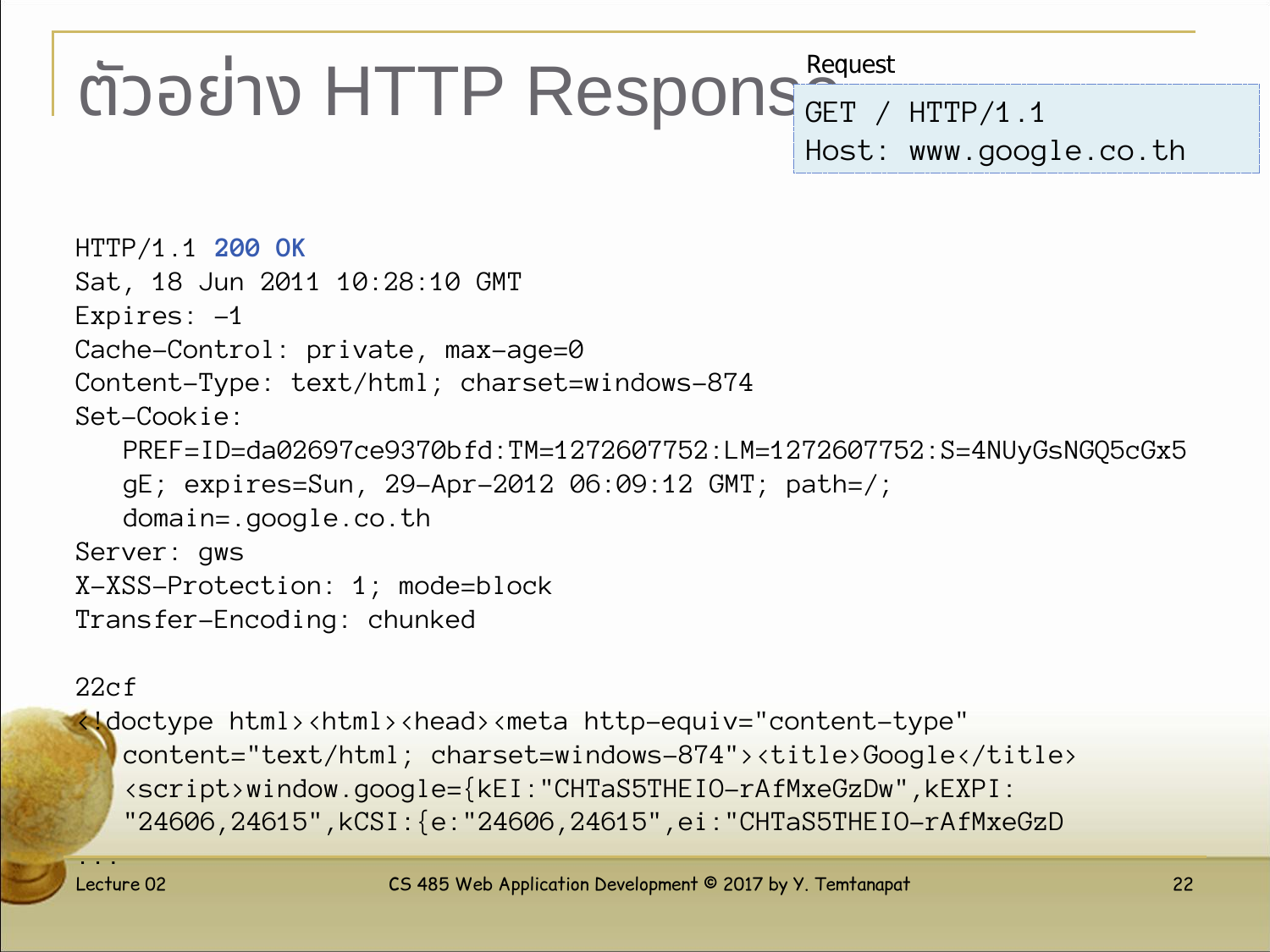

# ตัวอย่าง HTTP Response
Request
GET / HTTP/1.1
Host: www.google.co.th
HTTP/1.1 200 OK
Sat, 18 Jun 2011 10:28:10 GMT
Expires: -1
Cache-Control: private, max-age=0
Content-Type: text/html; charset=windows-874
Set-Cookie: PREF=ID=da02697ce9370bfd:TM=1272607752:LM=1272607752:S=4NUyGsNGQ5cGx5gE; expires=Sun, 29-Apr-2012 06:09:12 GMT; path=/; domain=.google.co.th
Server: gws
X-XSS-Protection: 1; mode=block
Transfer-Encoding: chunked

22cf
<!doctype html><html><head><meta http-equiv="content-type" content="text/html; charset=windows-874"><title>Google</title> <script>window.google={kEI:"CHTaS5THEIO-rAfMxeGzDw",kEXPI: "24606,24615",kCSI:{e:"24606,24615",ei:"CHTaS5THEIO-rAfMxeGzD
...
Lecture 02
CS 485 Web Application Development © 2017 by Y. Temtanapat
22